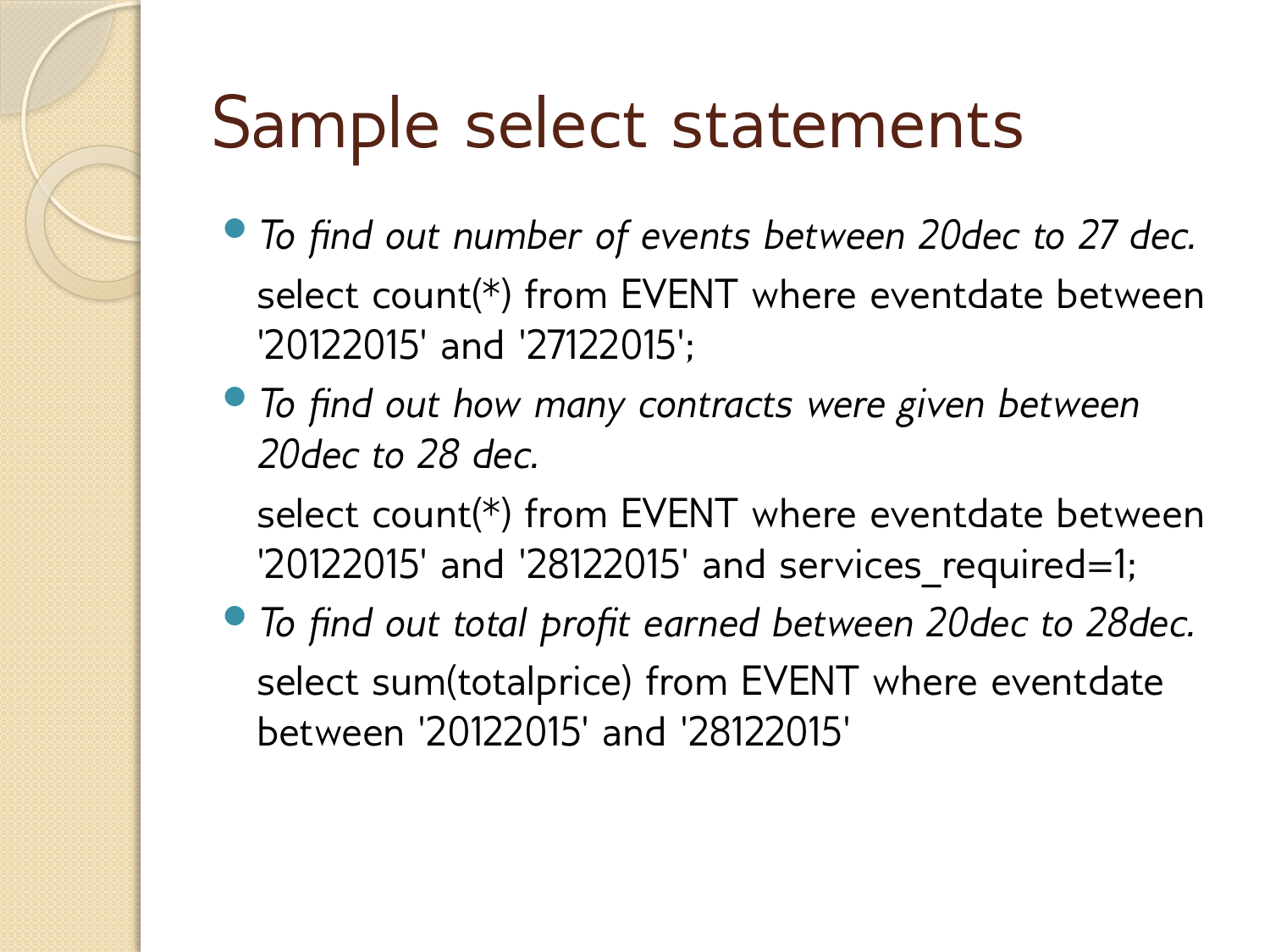

# Sample select statements
To find out number of events between 20dec to 27 dec.
	select count(*) from EVENT where eventdate between '20122015' and '27122015';
To find out how many contracts were given between 20dec to 28 dec.
	select count(*) from EVENT where eventdate between '20122015' and '28122015' and services_required=1;
To find out total profit earned between 20dec to 28dec.
	select sum(totalprice) from EVENT where eventdate between '20122015' and '28122015'